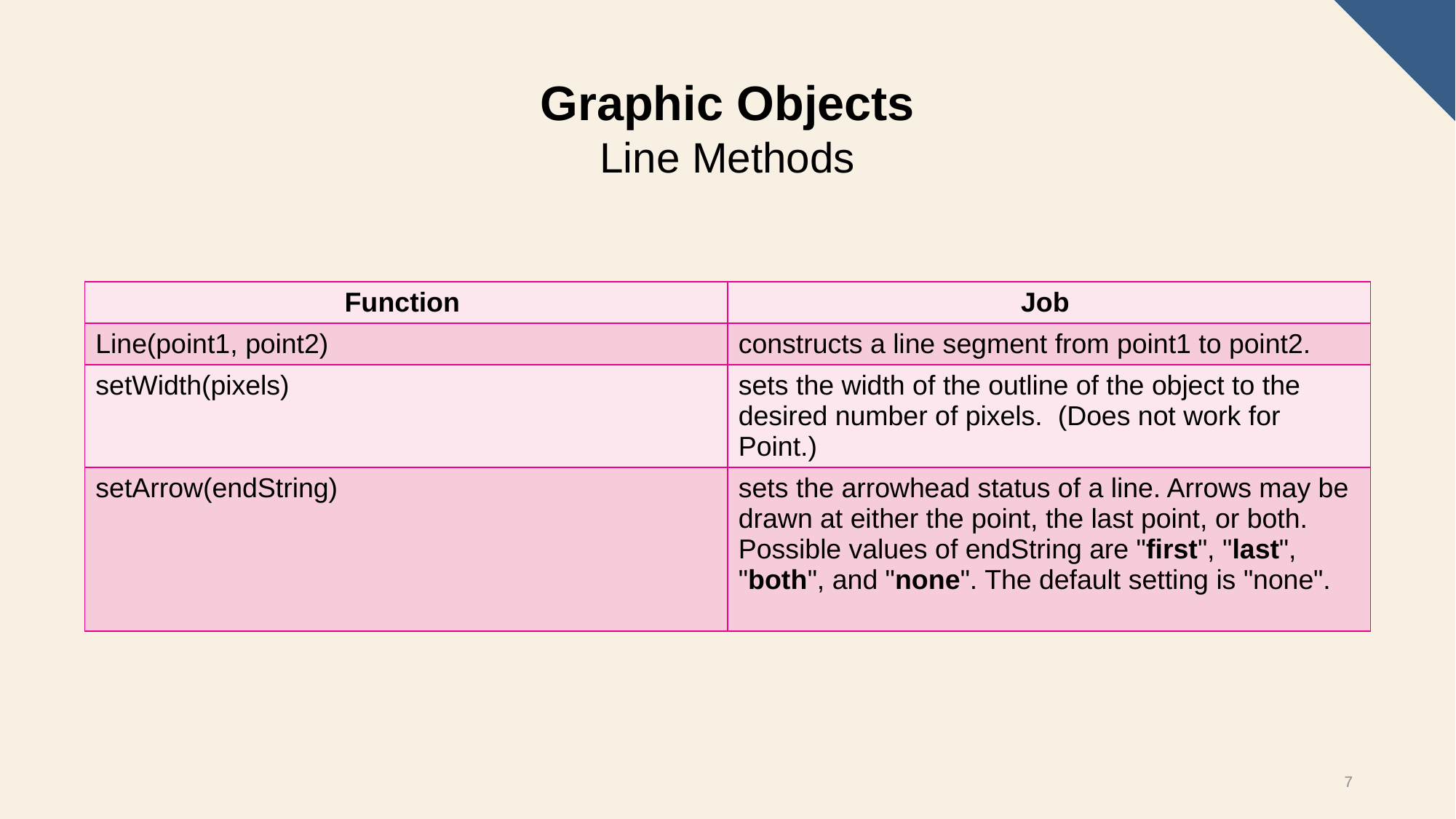

Graphic Objects
Line Methods
| Function | Job |
| --- | --- |
| Line(point1, point2) | constructs a line segment from point1 to point2. |
| setWidth(pixels) | sets the width of the outline of the object to the desired number of pixels.  (Does not work for Point.) |
| setArrow(endString) | sets the arrowhead status of a line. Arrows may be drawn at either the point, the last point, or both. Possible values of endString are "first", "last", "both", and "none". The default setting is "none". |
7